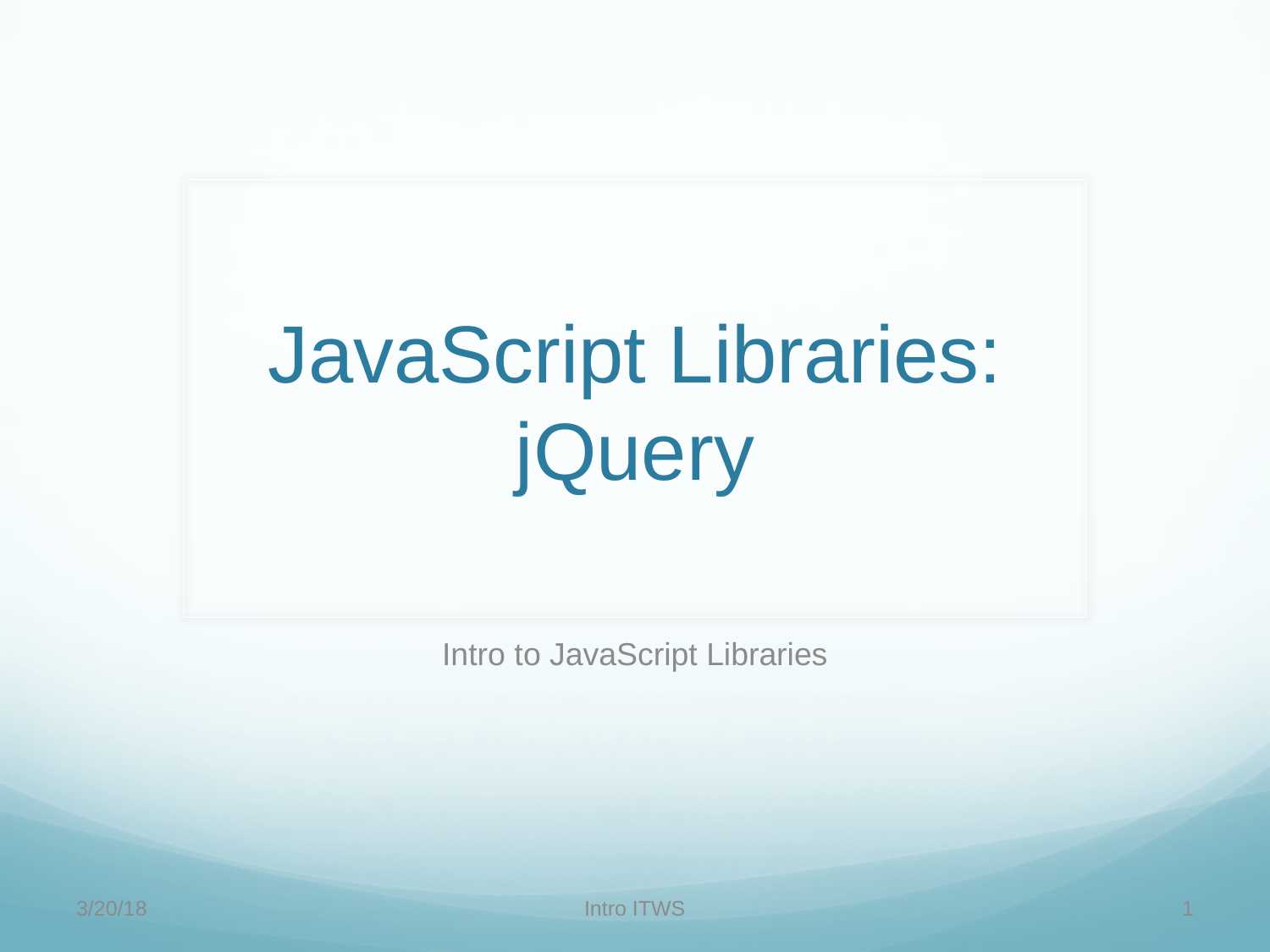

# JavaScript Libraries: jQuery
Intro to JavaScript Libraries
3/20/18
Intro ITWS
1